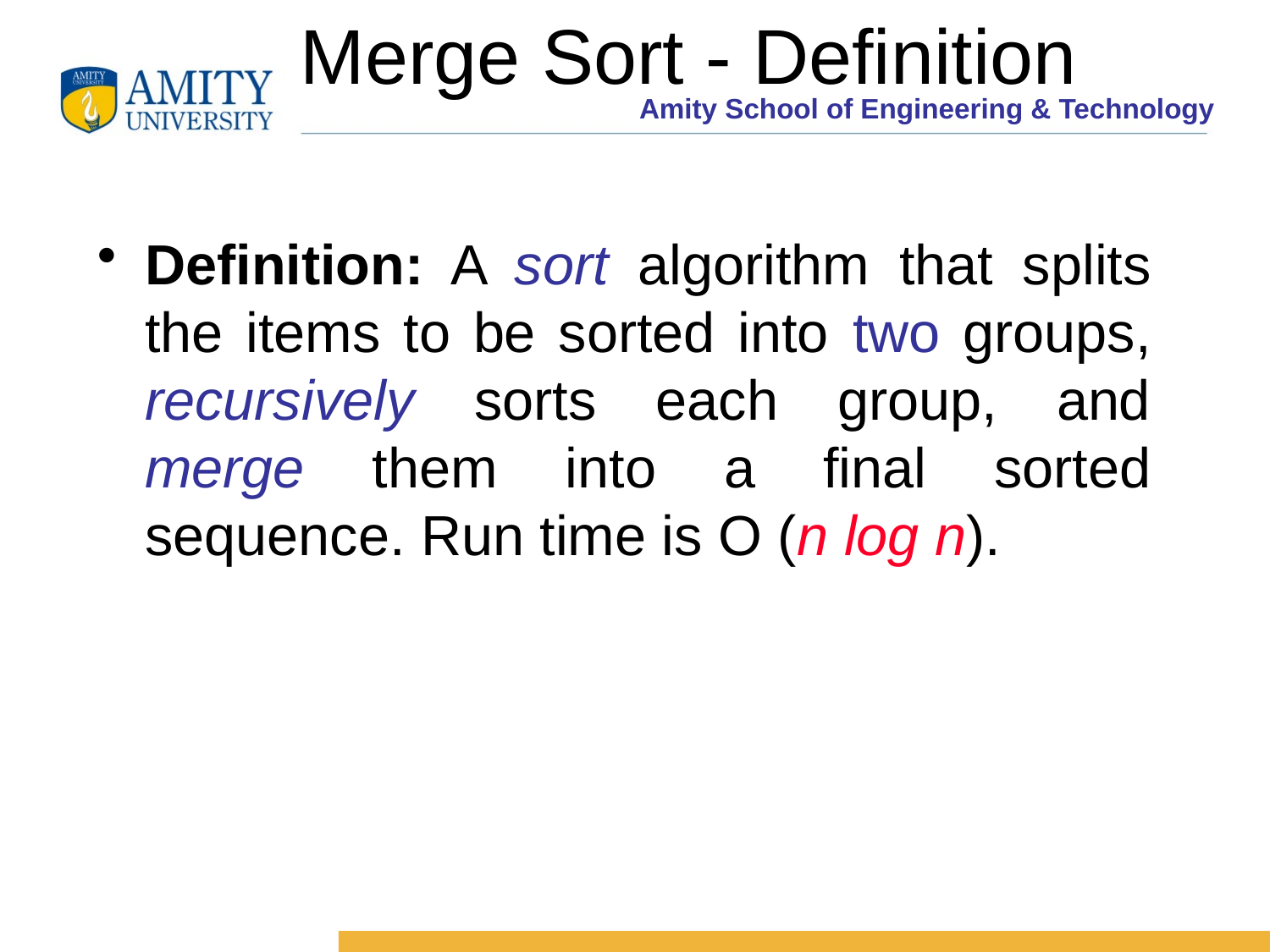

# Merge Sort - Definition
Definition: A sort algorithm that splits the items to be sorted into two groups, recursively sorts each group, and merge them into a final sorted sequence. Run time is O (n log n).
28